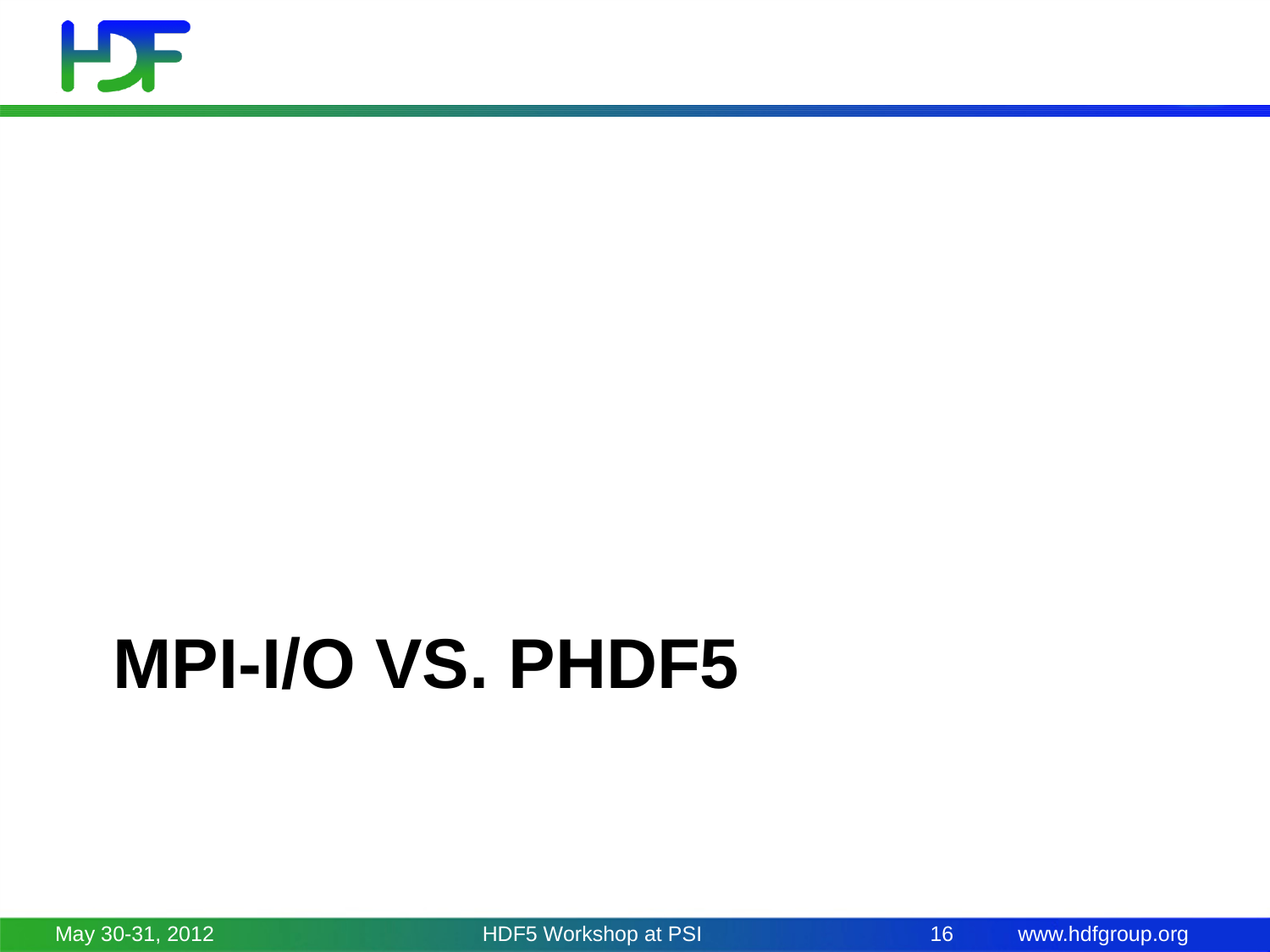

# MPI-I/O vs. PHDF5
May 30-31, 2012
HDF5 Workshop at PSI
16